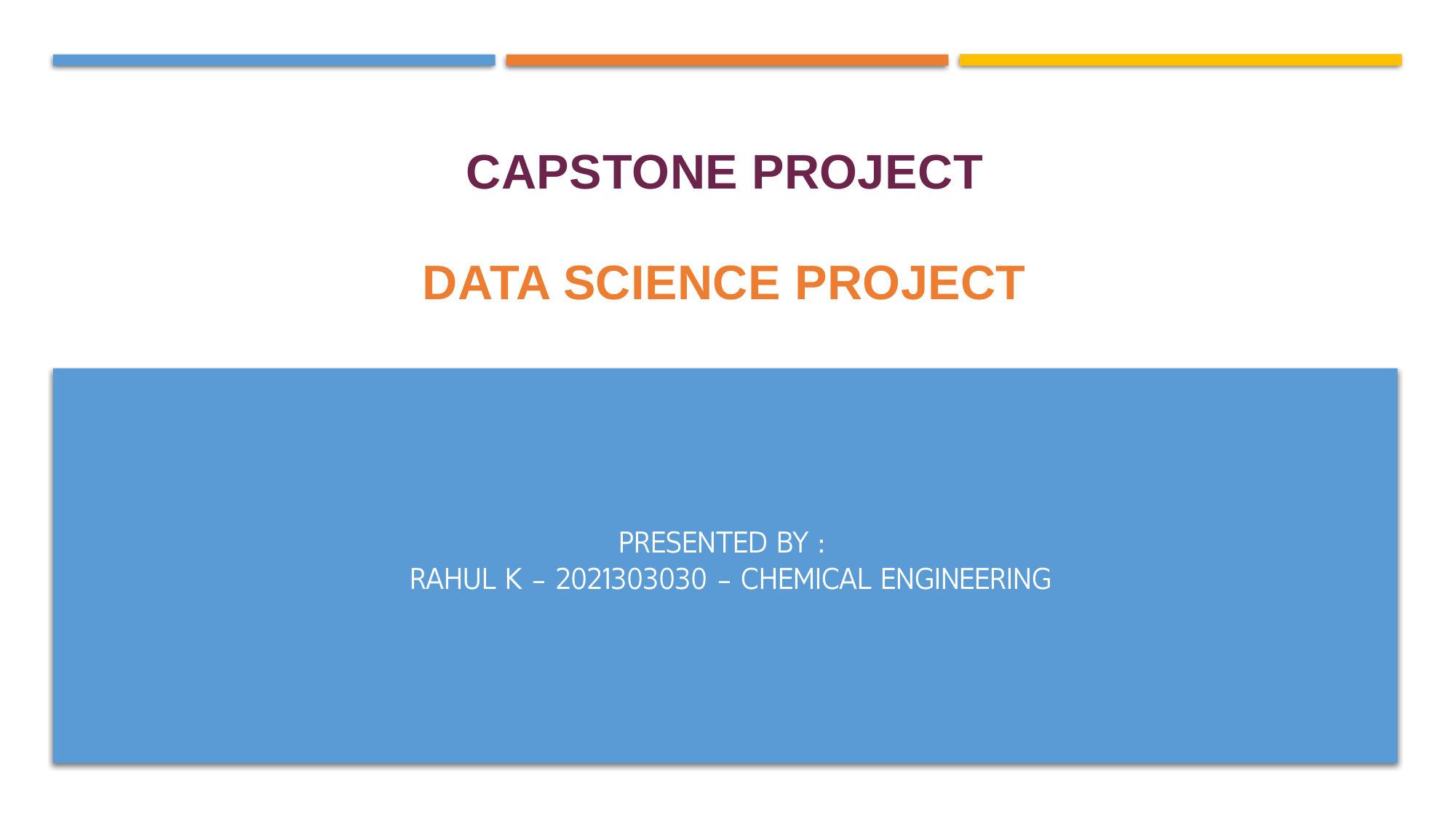

CAPSTONE PROJECT
#
DATA SCIENCE PROJECT

                       PRESENTED BY :
RAHUL K – 2021303030 – CHEMICAL ENGINEERING